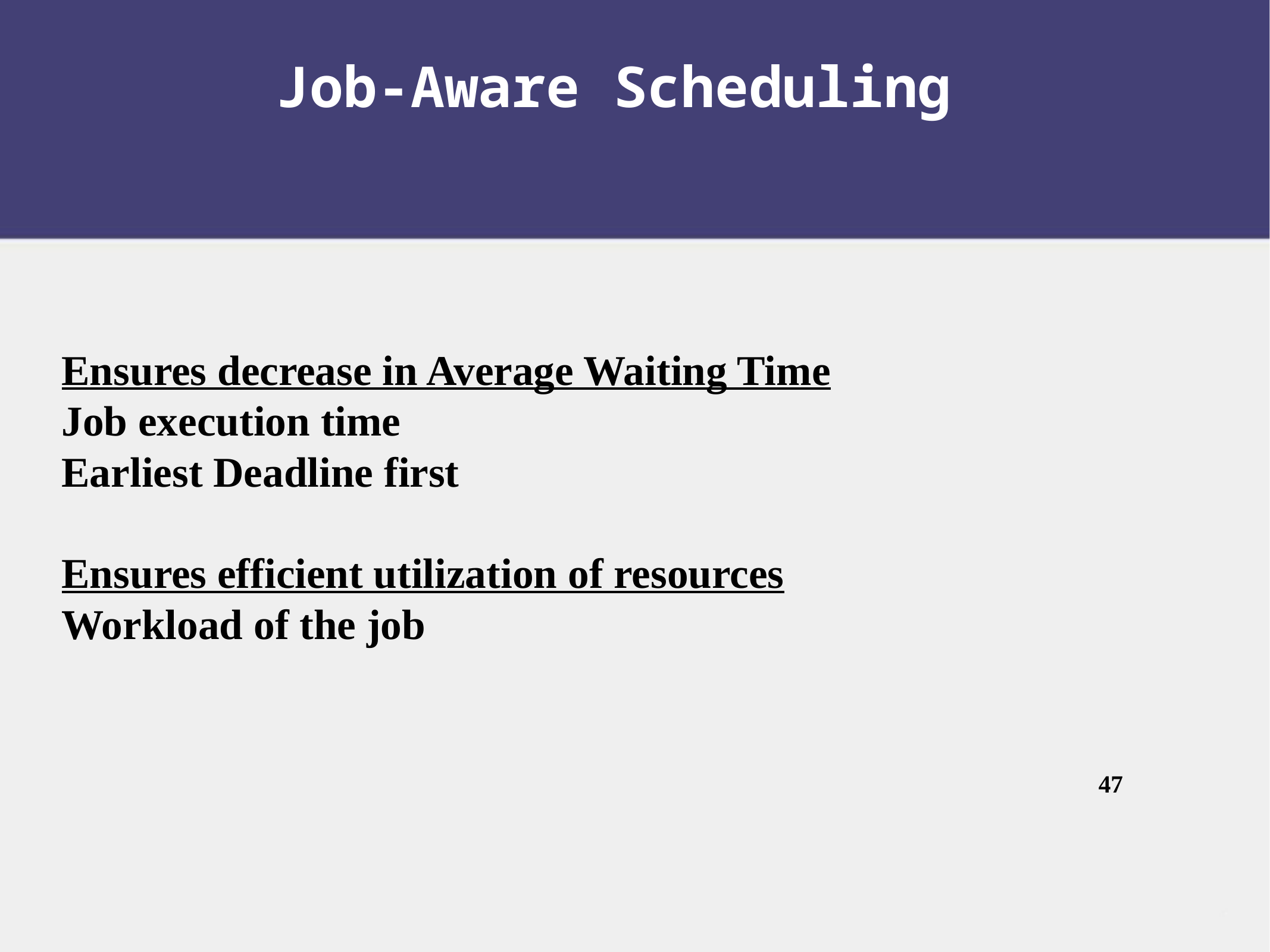

Job-Aware Scheduling
Ensures decrease in Average Waiting Time
Job execution time
Earliest Deadline first

Ensures efficient utilization of resources
Workload of the job
47